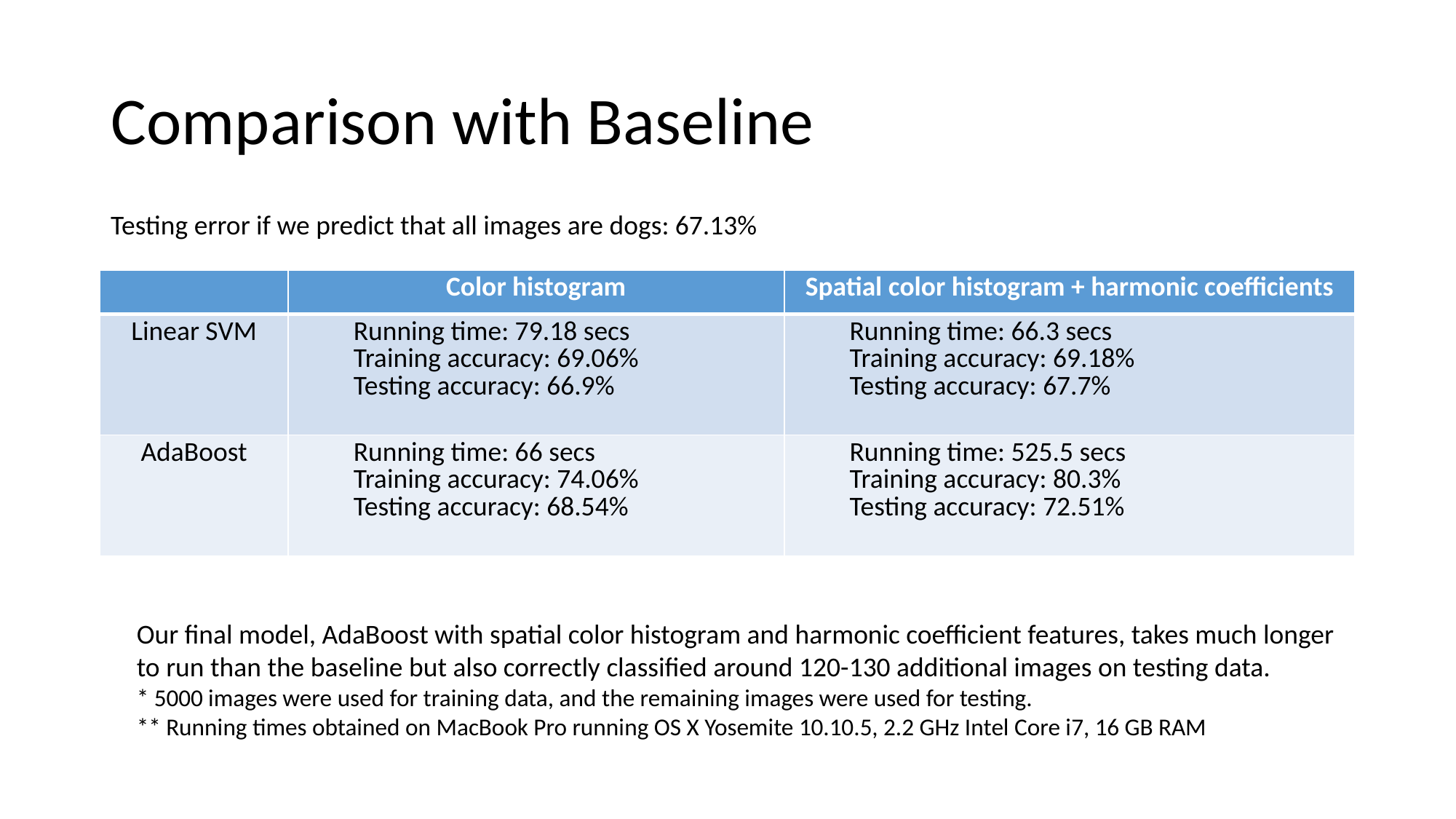

# Comparison with Baseline
Testing error if we predict that all images are dogs: 67.13%
|  | Color histogram | Spatial color histogram + harmonic coefficients |
| --- | --- | --- |
| Linear SVM | Running time: 79.18 secs Training accuracy: 69.06% Testing accuracy: 66.9% | Running time: 66.3 secs Training accuracy: 69.18% Testing accuracy: 67.7% |
| AdaBoost | Running time: 66 secs Training accuracy: 74.06% Testing accuracy: 68.54% | Running time: 525.5 secs Training accuracy: 80.3% Testing accuracy: 72.51% |
Our final model, AdaBoost with spatial color histogram and harmonic coefficient features, takes much longer to run than the baseline but also correctly classified around 120-130 additional images on testing data.
* 5000 images were used for training data, and the remaining images were used for testing.
** Running times obtained on MacBook Pro running OS X Yosemite 10.10.5, 2.2 GHz Intel Core i7, 16 GB RAM